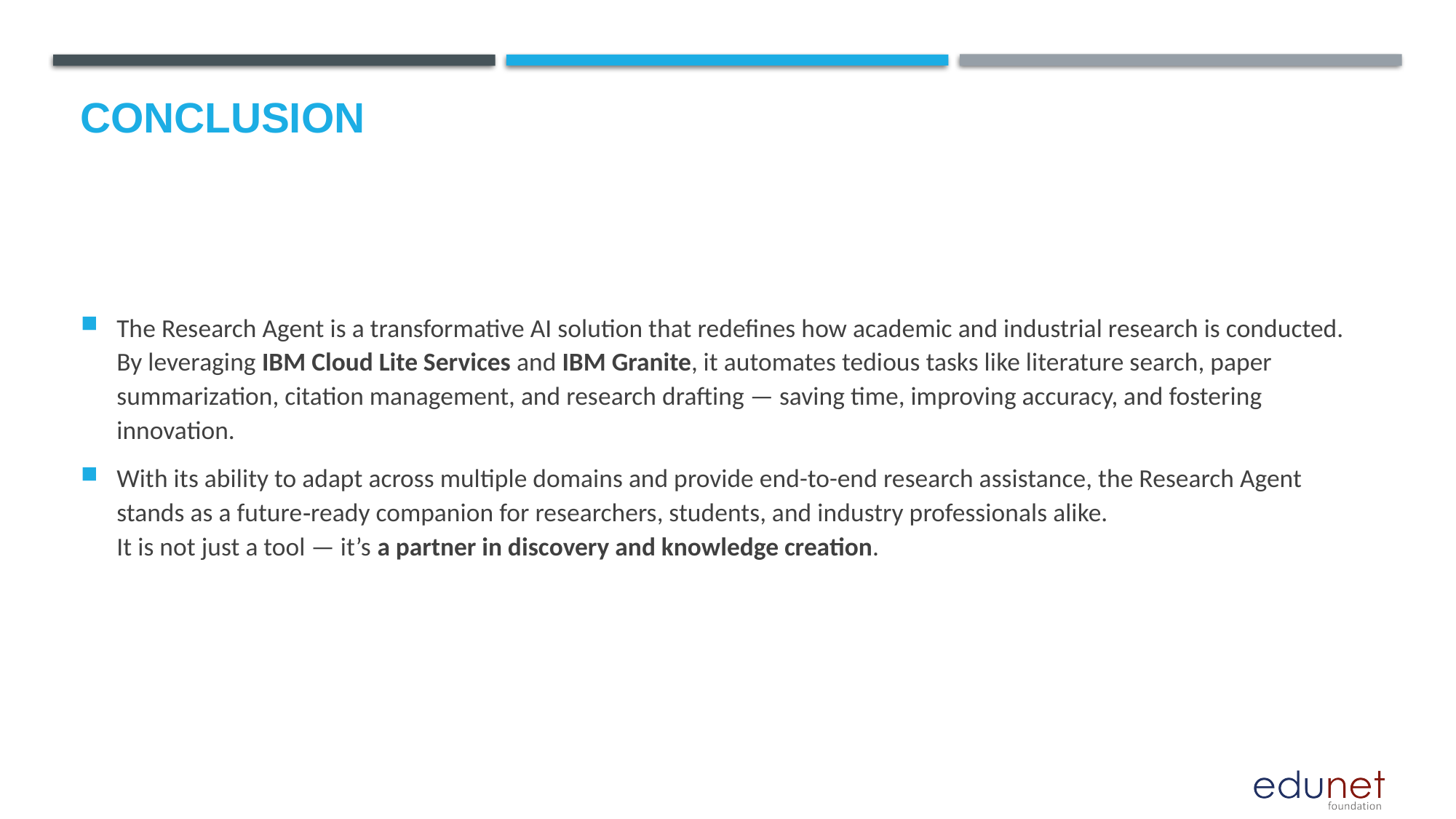

# Conclusion
The Research Agent is a transformative AI solution that redefines how academic and industrial research is conducted.
By leveraging IBM Cloud Lite Services and IBM Granite, it automates tedious tasks like literature search, paper summarization, citation management, and research drafting — saving time, improving accuracy, and fostering innovation.
With its ability to adapt across multiple domains and provide end-to-end research assistance, the Research Agent stands as a future‑ready companion for researchers, students, and industry professionals alike.
It is not just a tool — it’s a partner in discovery and knowledge creation.